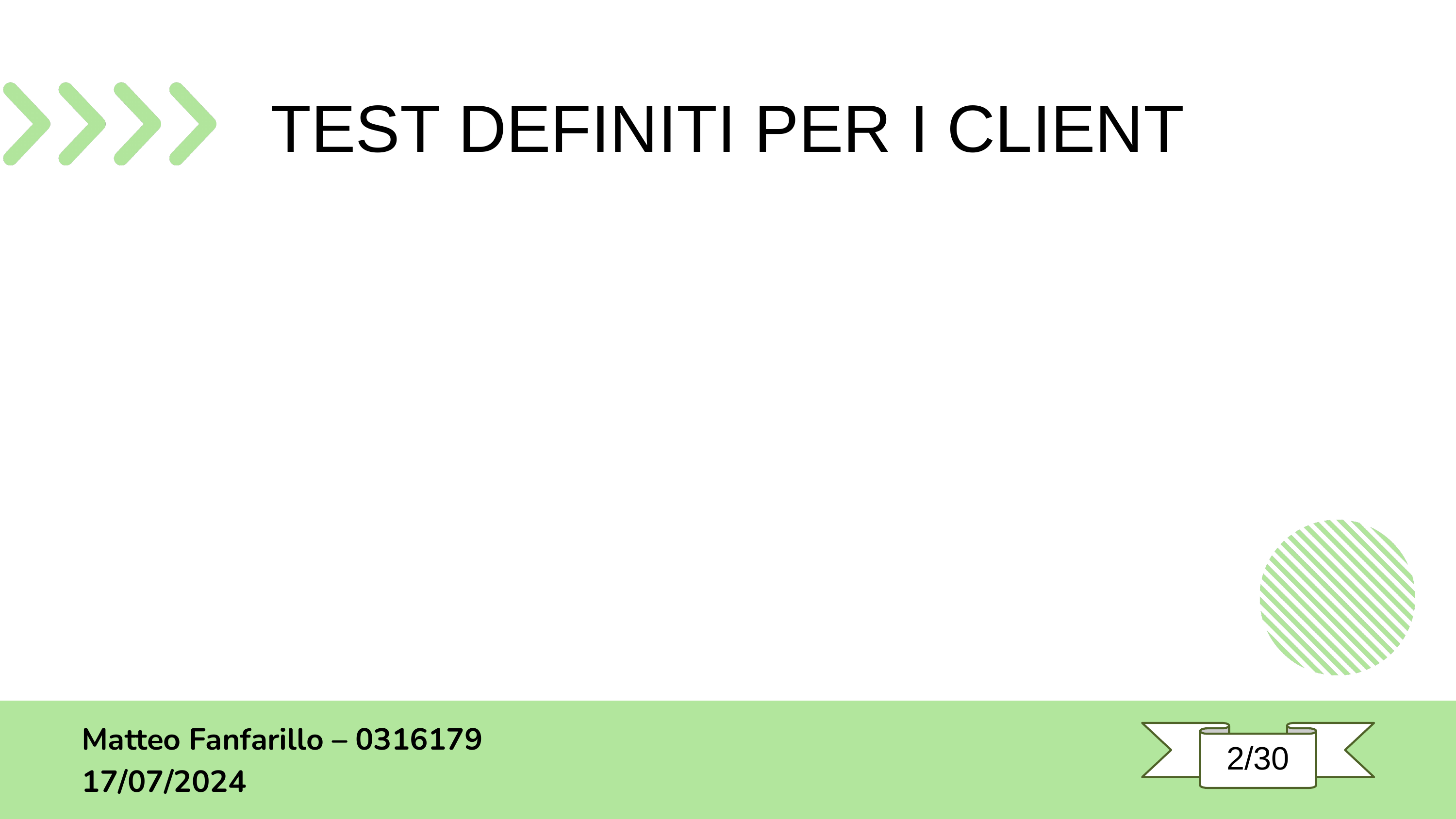

TEST DEFINITI PER I CLIENT

Matteo Fanfarillo – 0316179
17/07/2024
2/30